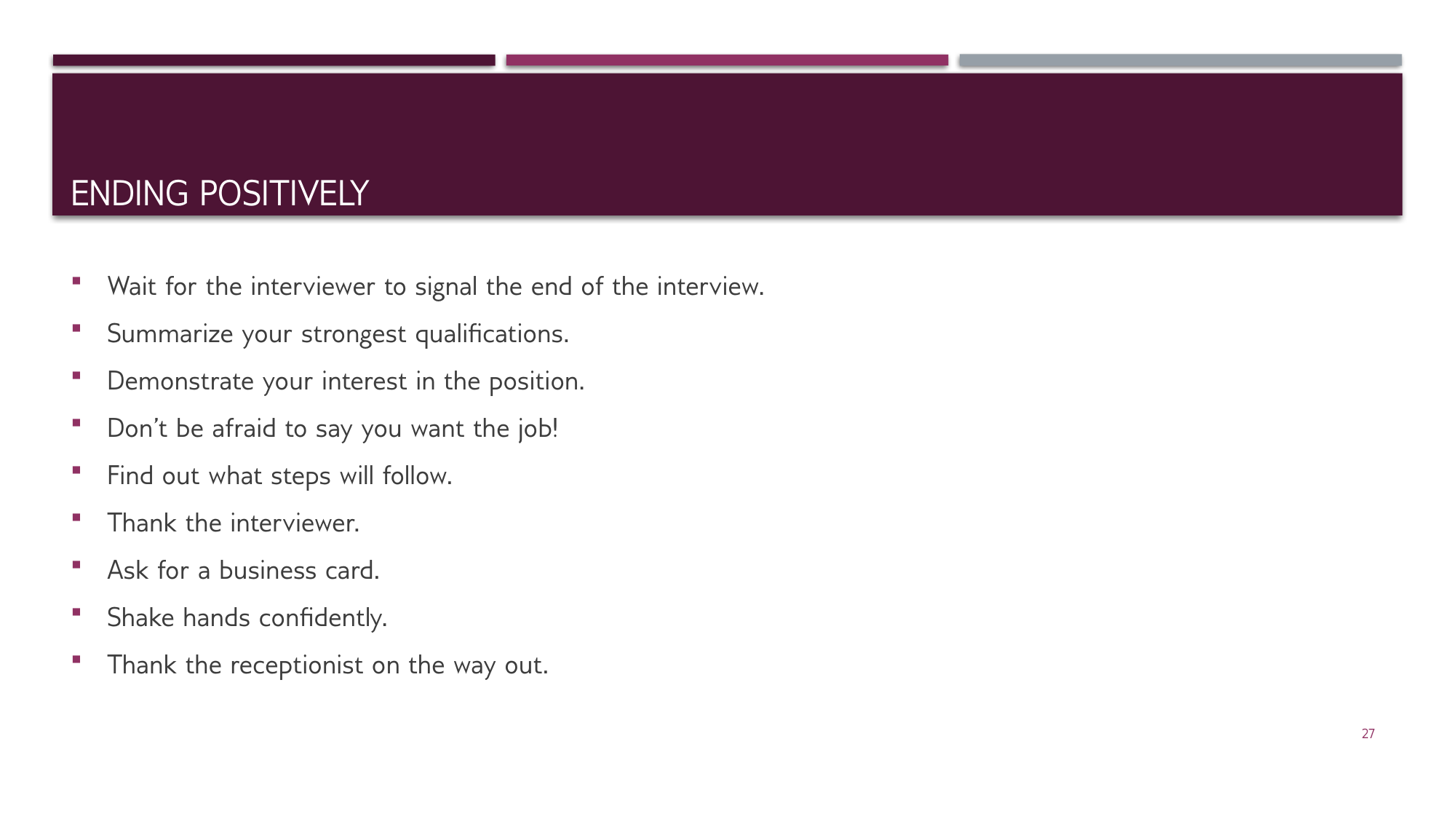

# Ending Positively
Wait for the interviewer to signal the end of the interview.
Summarize your strongest qualifications.
Demonstrate your interest in the position.
Don’t be afraid to say you want the job!
Find out what steps will follow.
Thank the interviewer.
Ask for a business card.
Shake hands confidently.
Thank the receptionist on the way out.

27